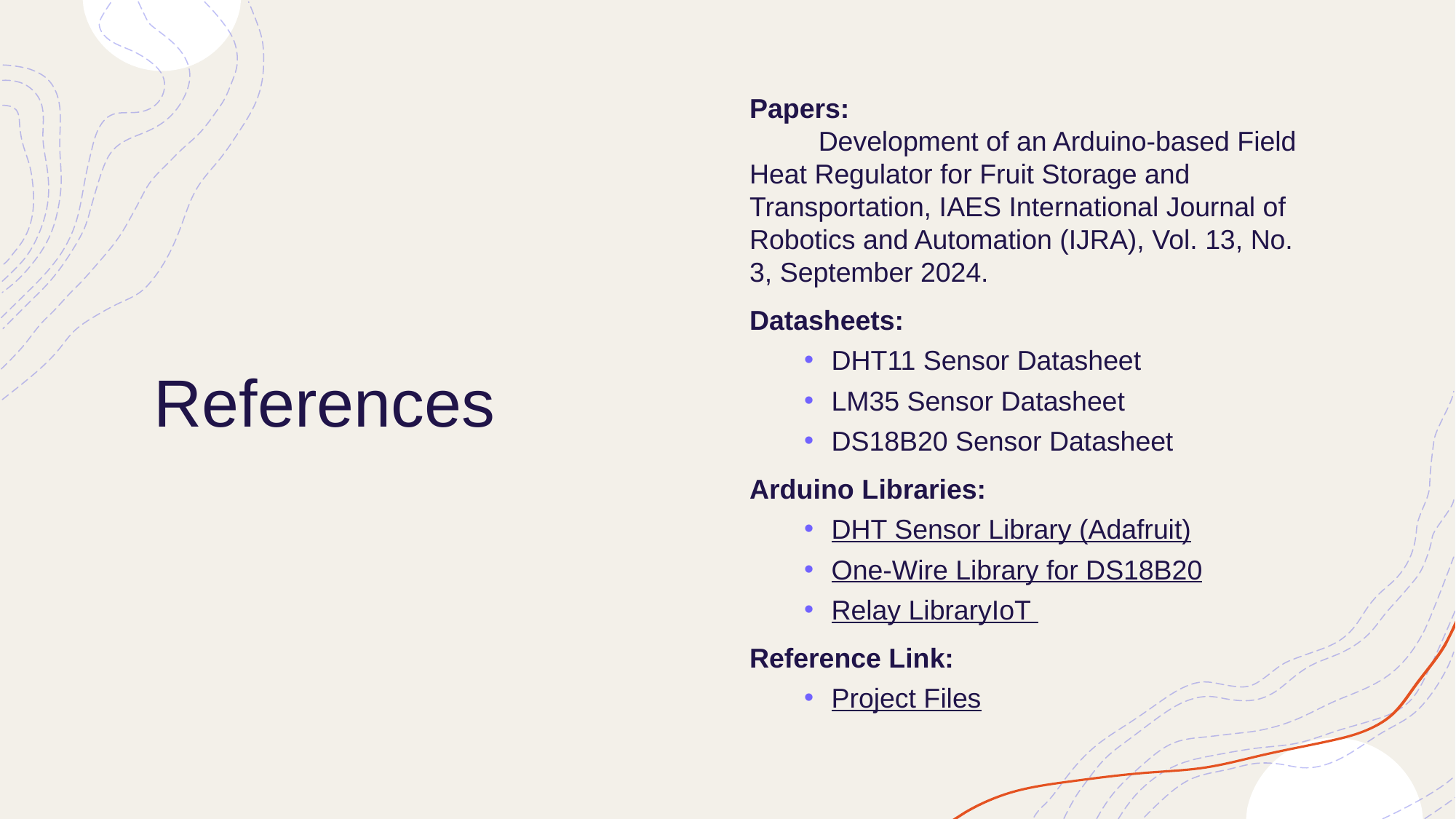

# References
Papers:
         Development of an Arduino-based Field Heat Regulator for Fruit Storage and Transportation, IAES International Journal of Robotics and Automation (IJRA), Vol. 13, No. 3, September 2024.
Datasheets:
DHT11 Sensor Datasheet
LM35 Sensor Datasheet
DS18B20 Sensor Datasheet
Arduino Libraries:
DHT Sensor Library (Adafruit)
One-Wire Library for DS18B20
Relay LibraryIoT
Reference Link:
Project Files